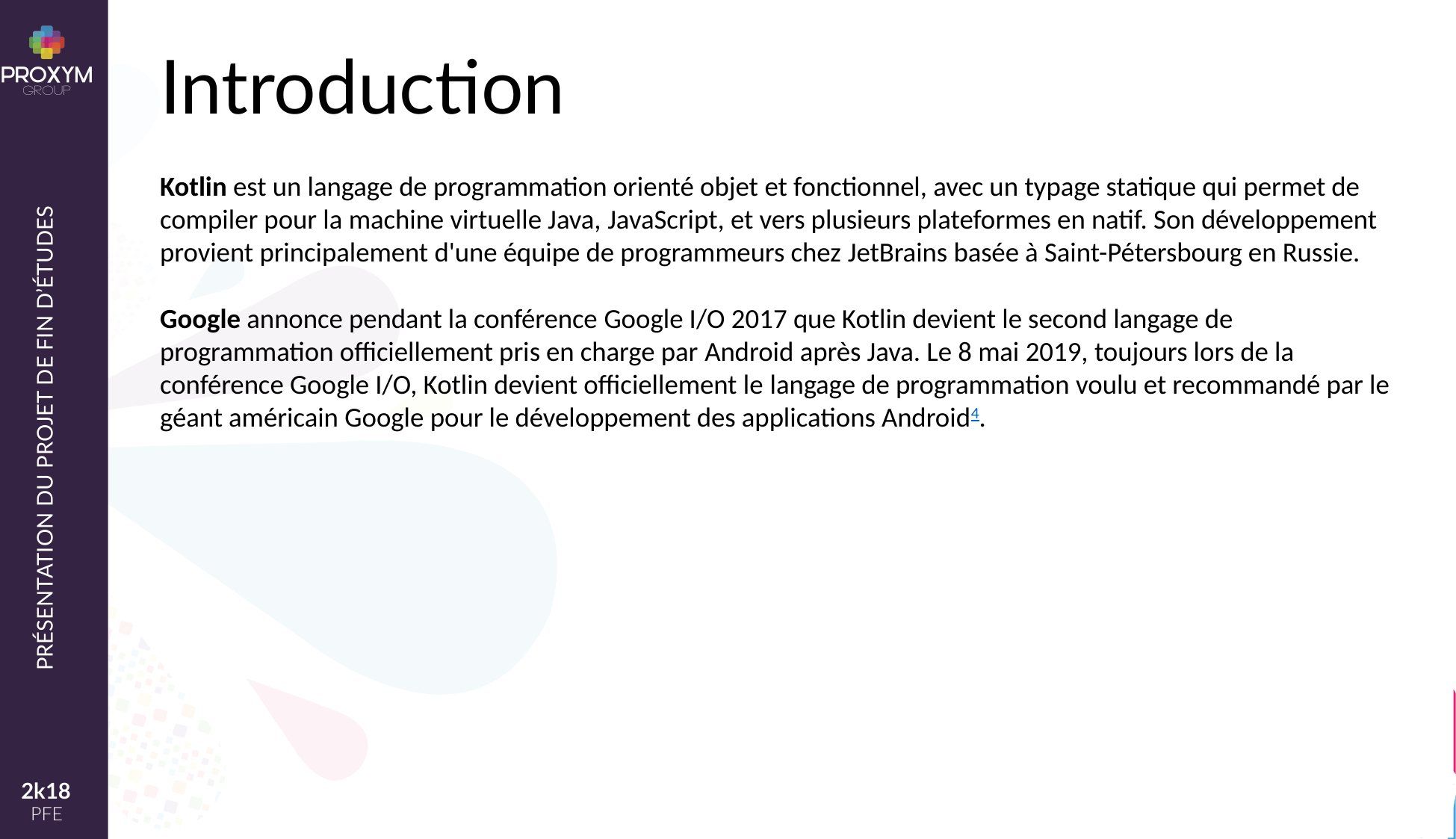

# Introduction
Kotlin est un langage de programmation orienté objet et fonctionnel, avec un typage statique qui permet de compiler pour la machine virtuelle Java, JavaScript, et vers plusieurs plateformes en natif. Son développement provient principalement d'une équipe de programmeurs chez JetBrains basée à Saint-Pétersbourg en Russie.

Google annonce pendant la conférence Google I/O 2017 que Kotlin devient le second langage de programmation officiellement pris en charge par Android après Java. Le 8 mai 2019, toujours lors de la conférence Google I/O, Kotlin devient officiellement le langage de programmation voulu et recommandé par le géant américain Google pour le développement des applications Android4.